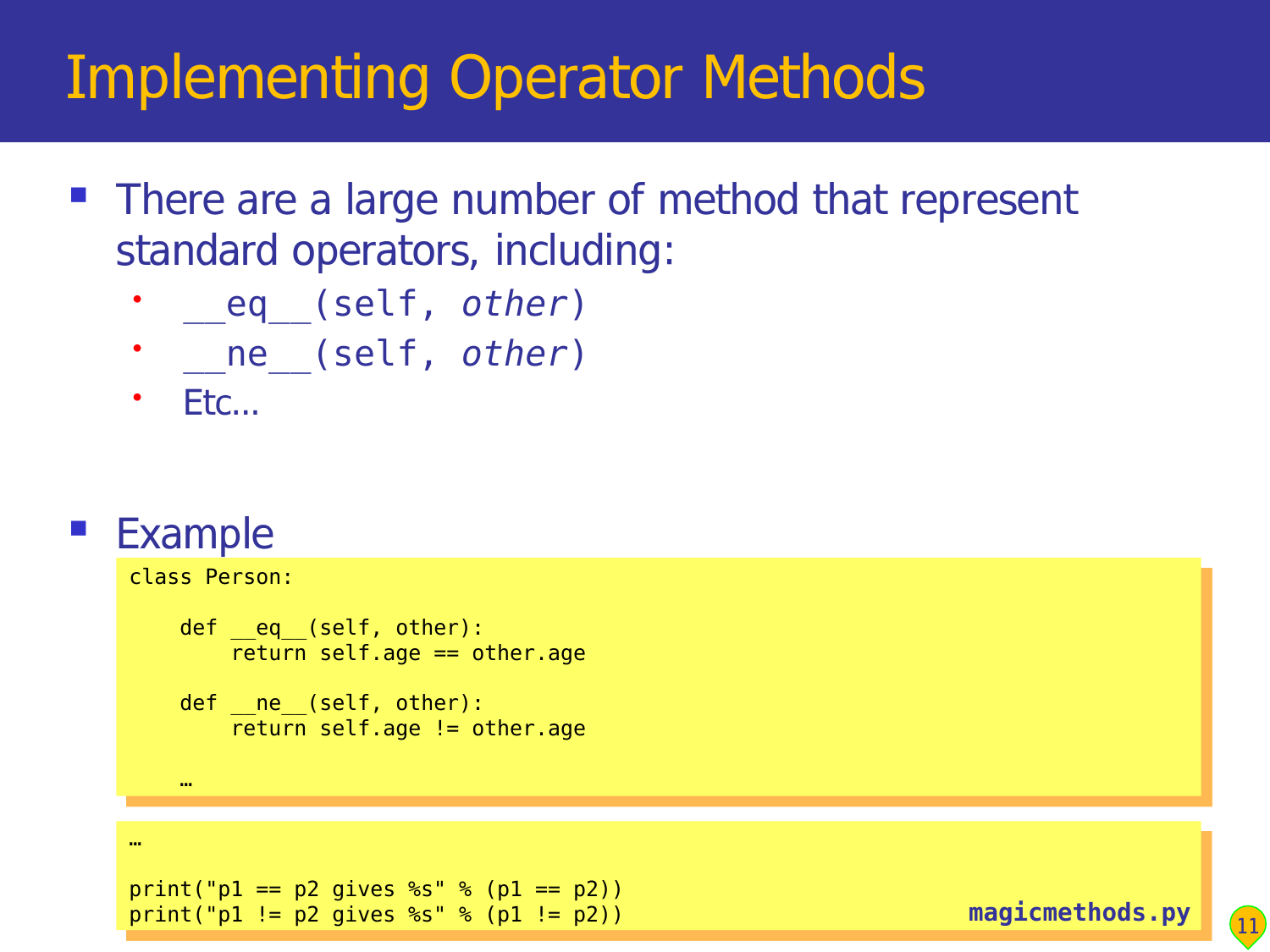

# Implementing Operator Methods
There are a large number of method that represent standard operators, including:
 __eq__(self, other)
 __ne__(self, other)
 Etc…

Example
class Person:

    def __eq__(self, other):
        return self.age == other.age

    def __ne__(self, other):
        return self.age != other.age

    …
…

print("p1 == p2 gives %s" % (p1 == p2))
print("p1 != p2 gives %s" % (p1 != p2))
11
magicmethods.py